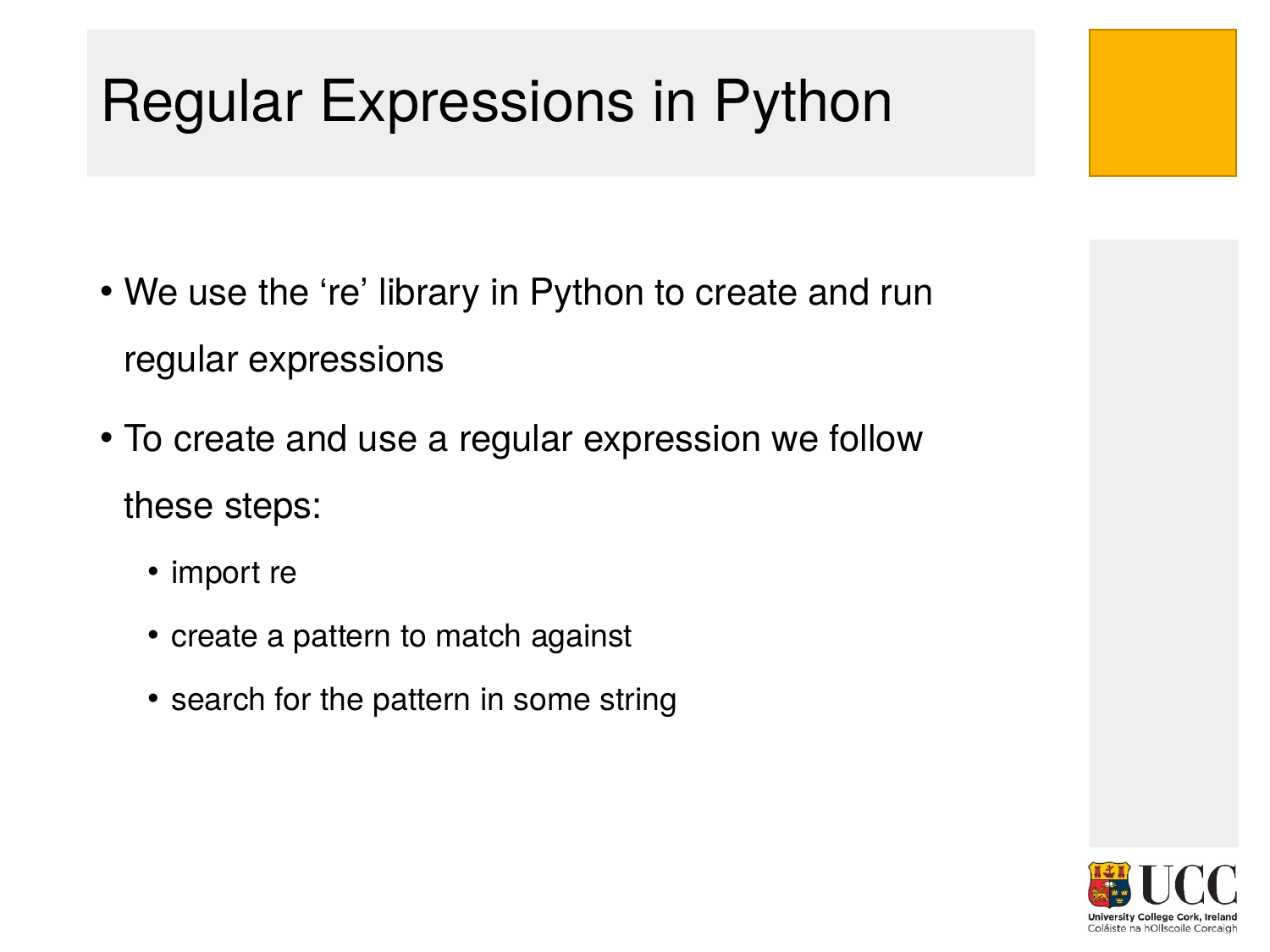

# Regular Expressions in Python
We use the ‘re’ library in Python to create and run regular expressions
To create and use a regular expression we follow these steps:
import re
create a pattern to match against
search for the pattern in some string